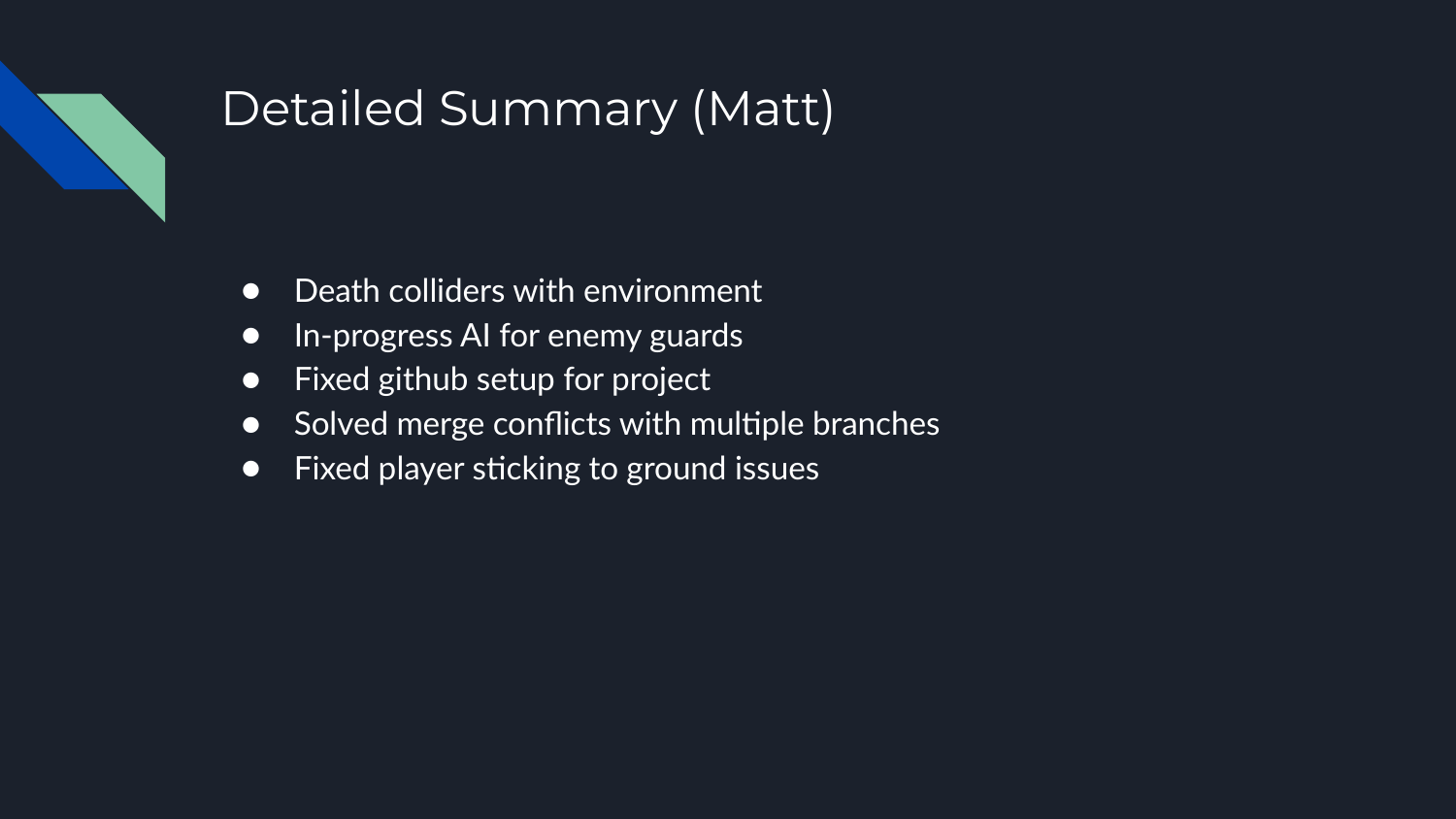

# Detailed Summary (Matt)
Death colliders with environment
In-progress AI for enemy guards
Fixed github setup for project
Solved merge conflicts with multiple branches
Fixed player sticking to ground issues